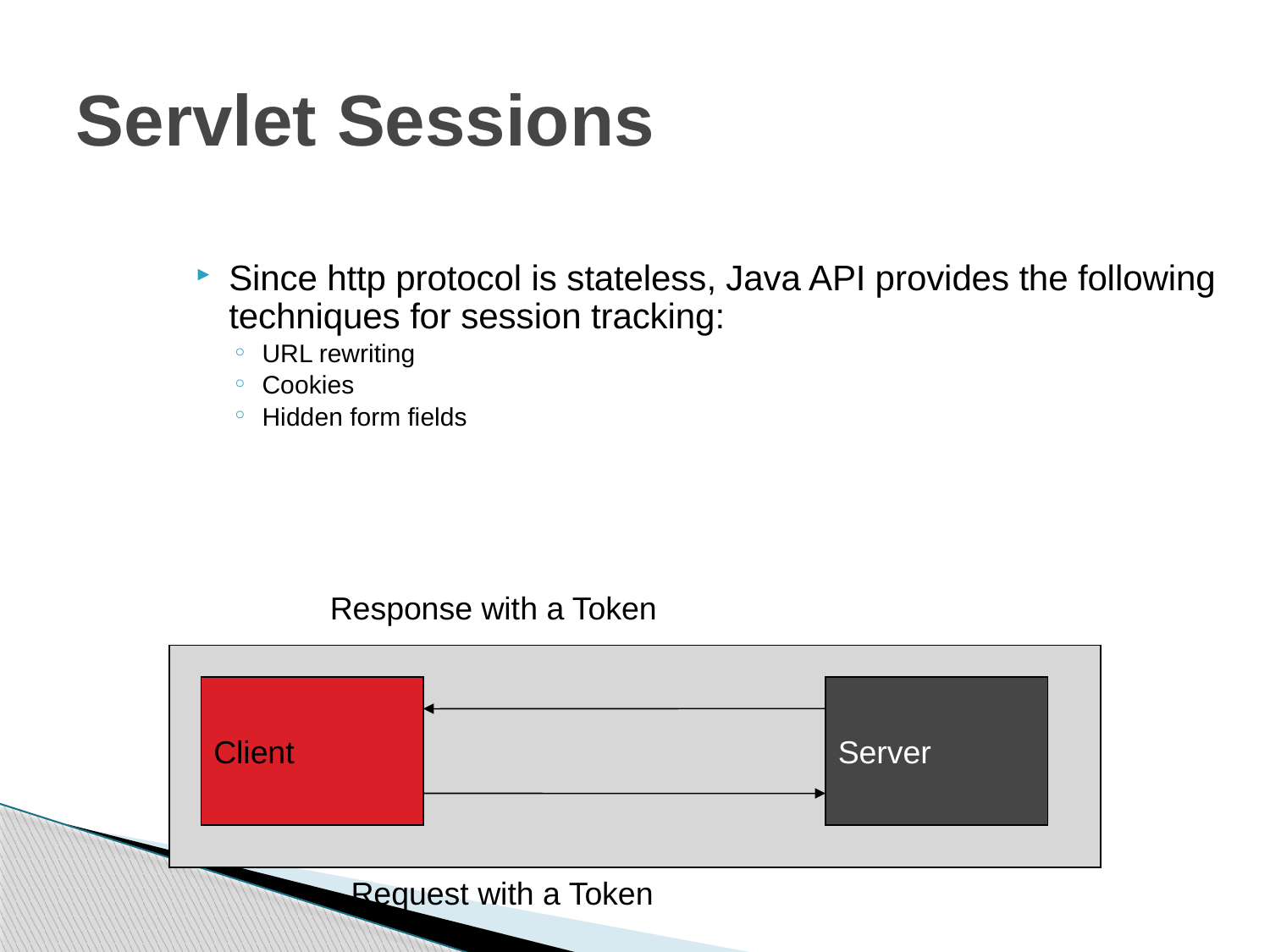

# Servlet Sessions
Since http protocol is stateless, Java API provides the following techniques for session tracking:
URL rewriting
Cookies
Hidden form fields
Response with a Token

Client
Server

Request with a Token